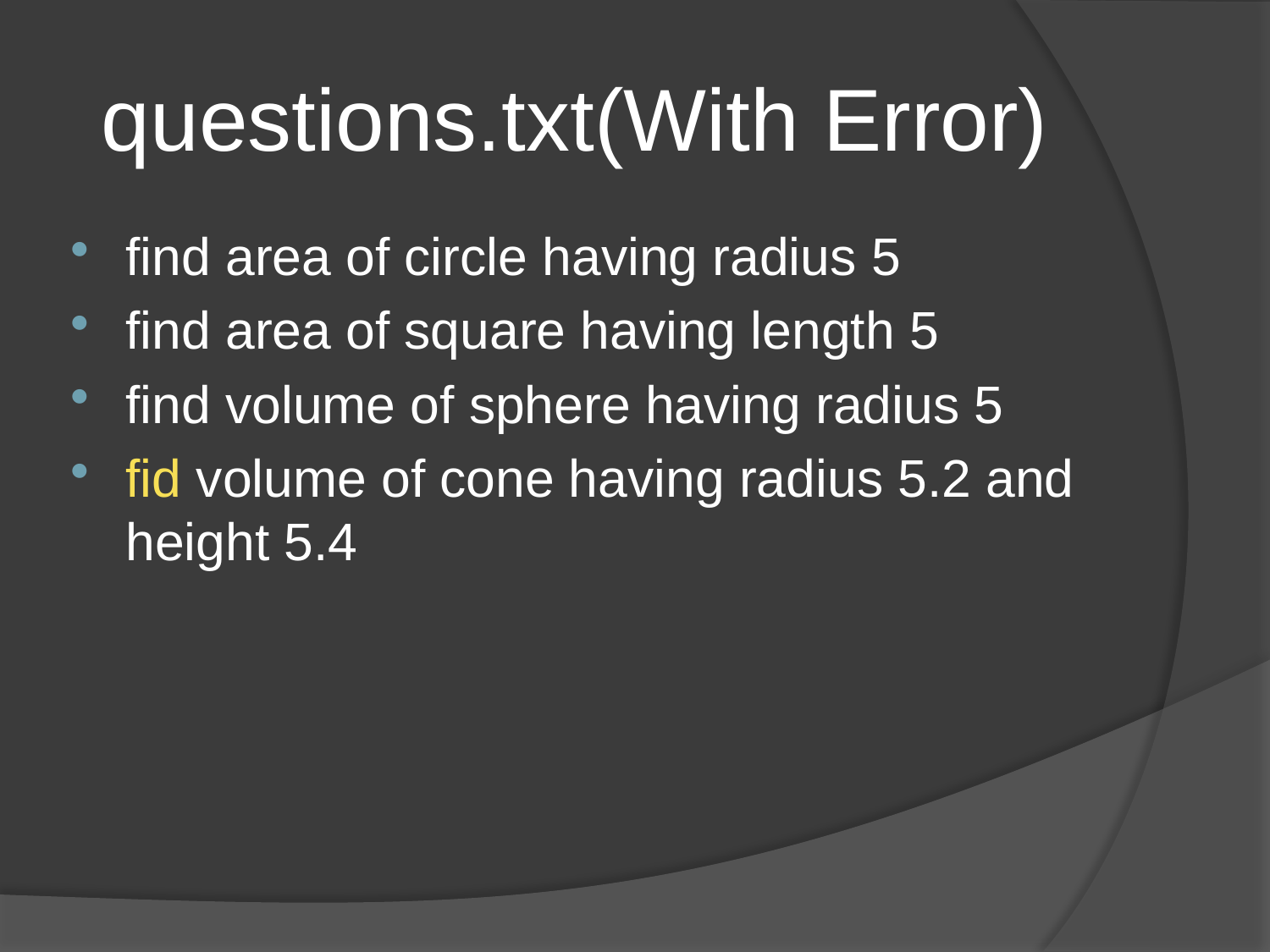

# questions.txt(With Error)
find area of circle having radius 5
find area of square having length 5
find volume of sphere having radius 5
fid volume of cone having radius 5.2 and height 5.4